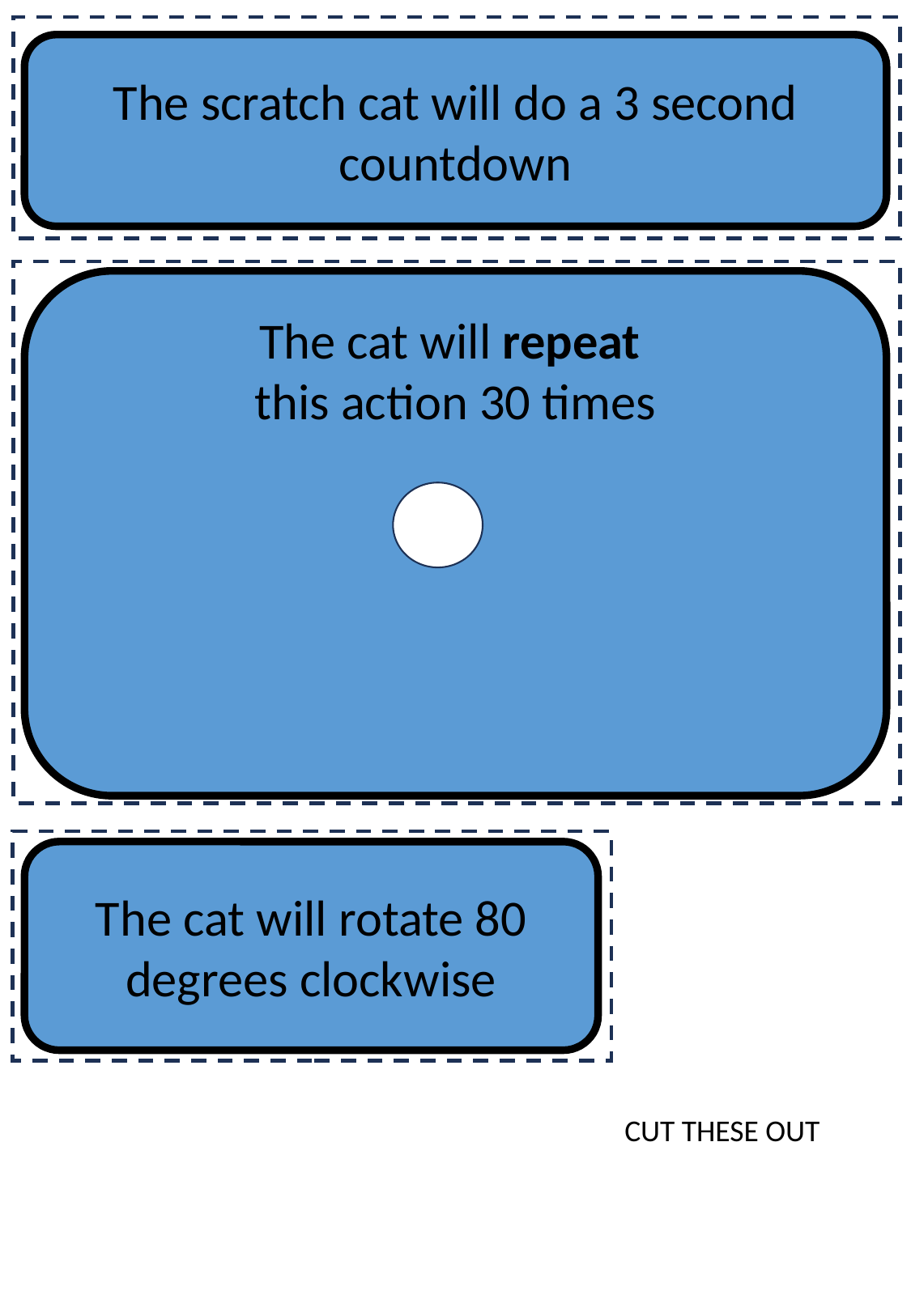

The scratch cat will do a 3 second countdown

The cat will repeat
this action 30 times

The cat will rotate 80 degrees clockwise
CUT THESE OUT